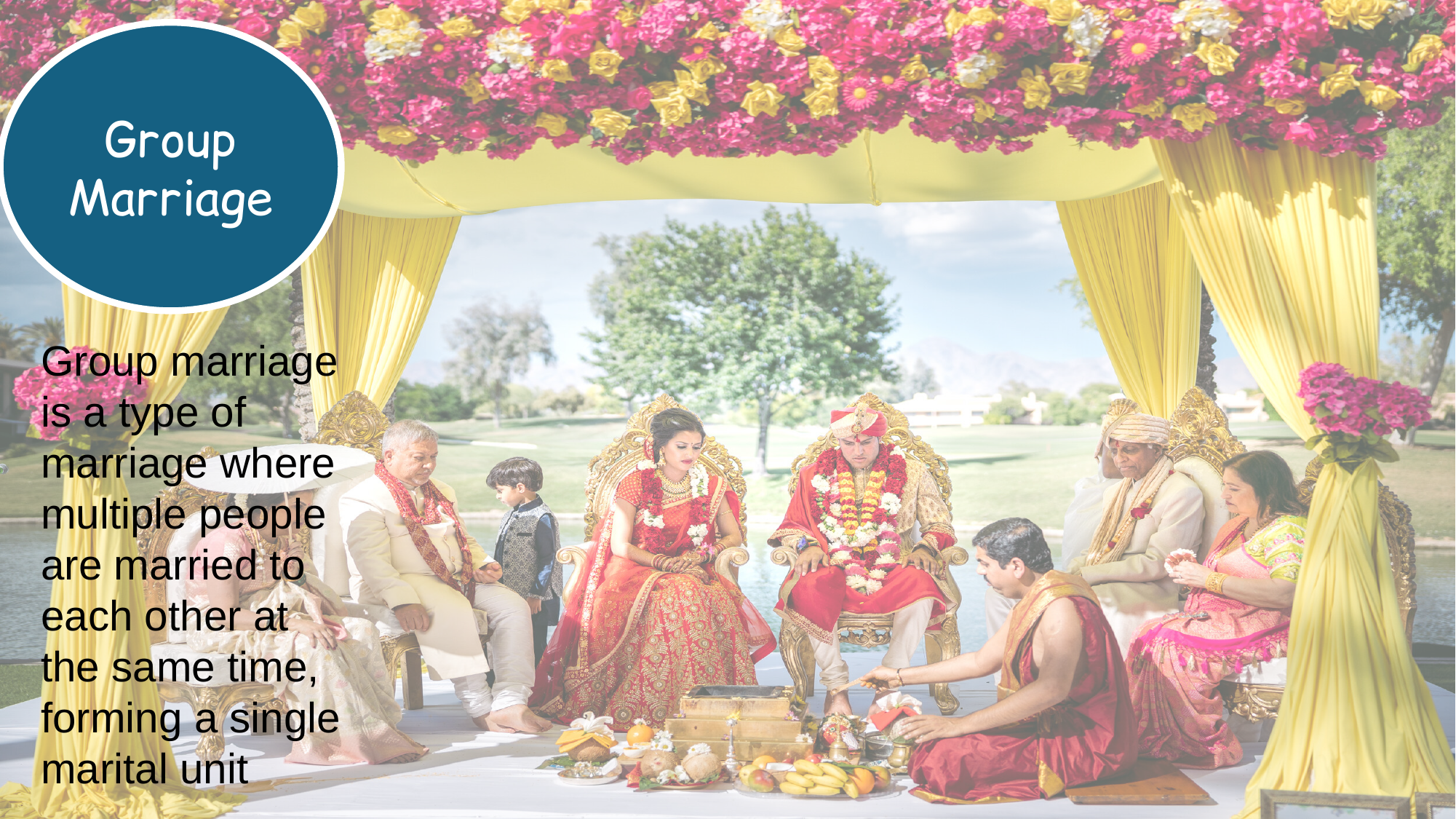

Group Marriage

Group marriage is a type of marriage where multiple people are married to each other at the same time, forming a single marital unit